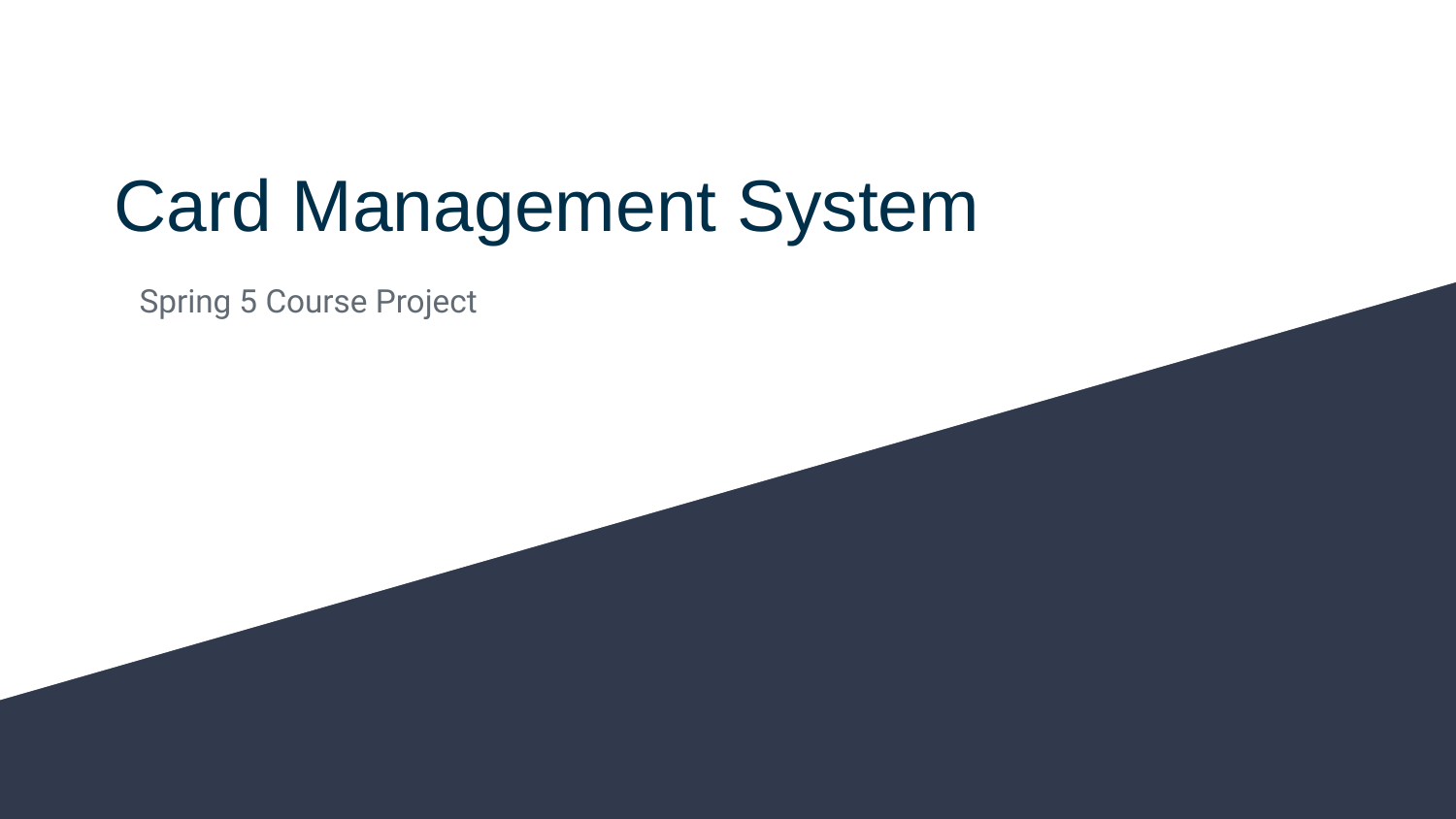

# Card Management System
Spring 5 Course Project